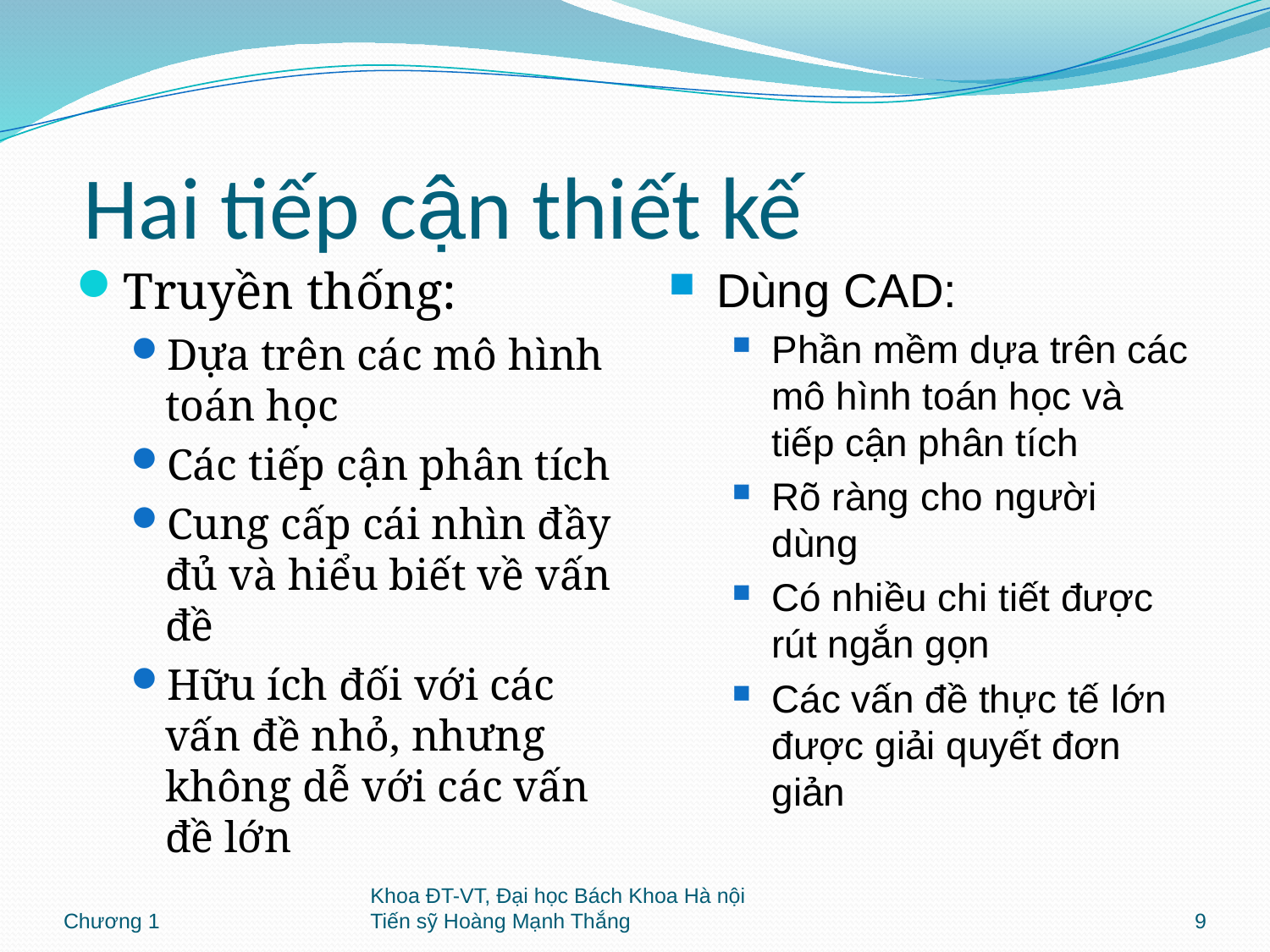

# Hai tiếp cận thiết kế
Truyền thống:
Dựa trên các mô hình toán học
Các tiếp cận phân tích
Cung cấp cái nhìn đầy đủ và hiểu biết về vấn đề
Hữu ích đối với các vấn đề nhỏ, nhưng không dễ với các vấn đề lớn
Dùng CAD:
Phần mềm dựa trên các mô hình toán học và tiếp cận phân tích
Rõ ràng cho người dùng
Có nhiều chi tiết được rút ngắn gọn
Các vấn đề thực tế lớn được giải quyết đơn giản
Chương 1
Khoa ĐT-VT, Đại học Bách Khoa Hà nội           Tiến sỹ Hoàng Mạnh Thắng
9